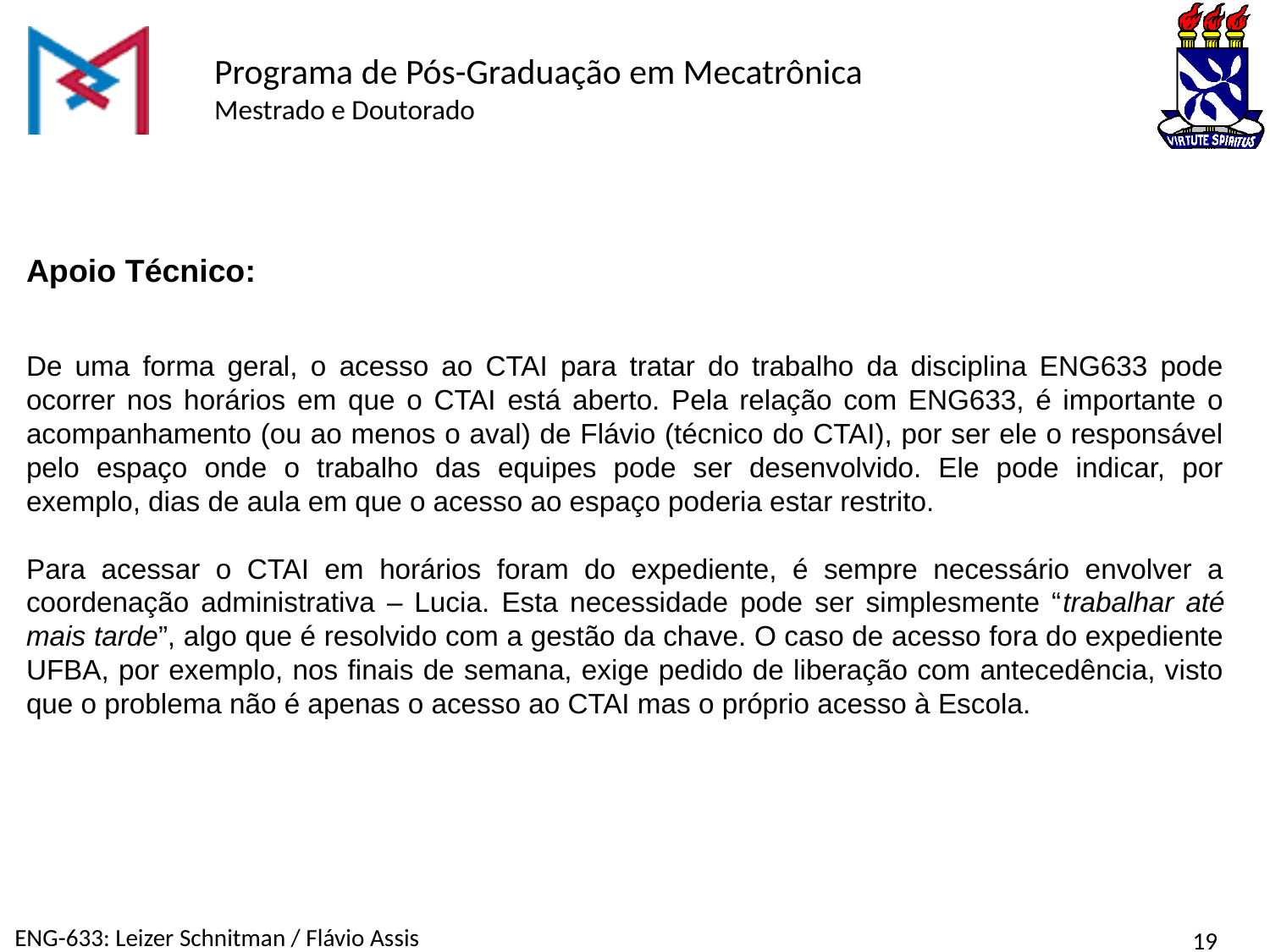

Apoio Técnico:

De uma forma geral, o acesso ao CTAI para tratar do trabalho da disciplina ENG633 pode ocorrer nos horários em que o CTAI está aberto. Pela relação com ENG633, é importante o acompanhamento (ou ao menos o aval) de Flávio (técnico do CTAI), por ser ele o responsável pelo espaço onde o trabalho das equipes pode ser desenvolvido. Ele pode indicar, por exemplo, dias de aula em que o acesso ao espaço poderia estar restrito.

Para acessar o CTAI em horários foram do expediente, é sempre necessário envolver a coordenação administrativa – Lucia. Esta necessidade pode ser simplesmente “trabalhar até mais tarde”, algo que é resolvido com a gestão da chave. O caso de acesso fora do expediente UFBA, por exemplo, nos finais de semana, exige pedido de liberação com antecedência, visto que o problema não é apenas o acesso ao CTAI mas o próprio acesso à Escola.